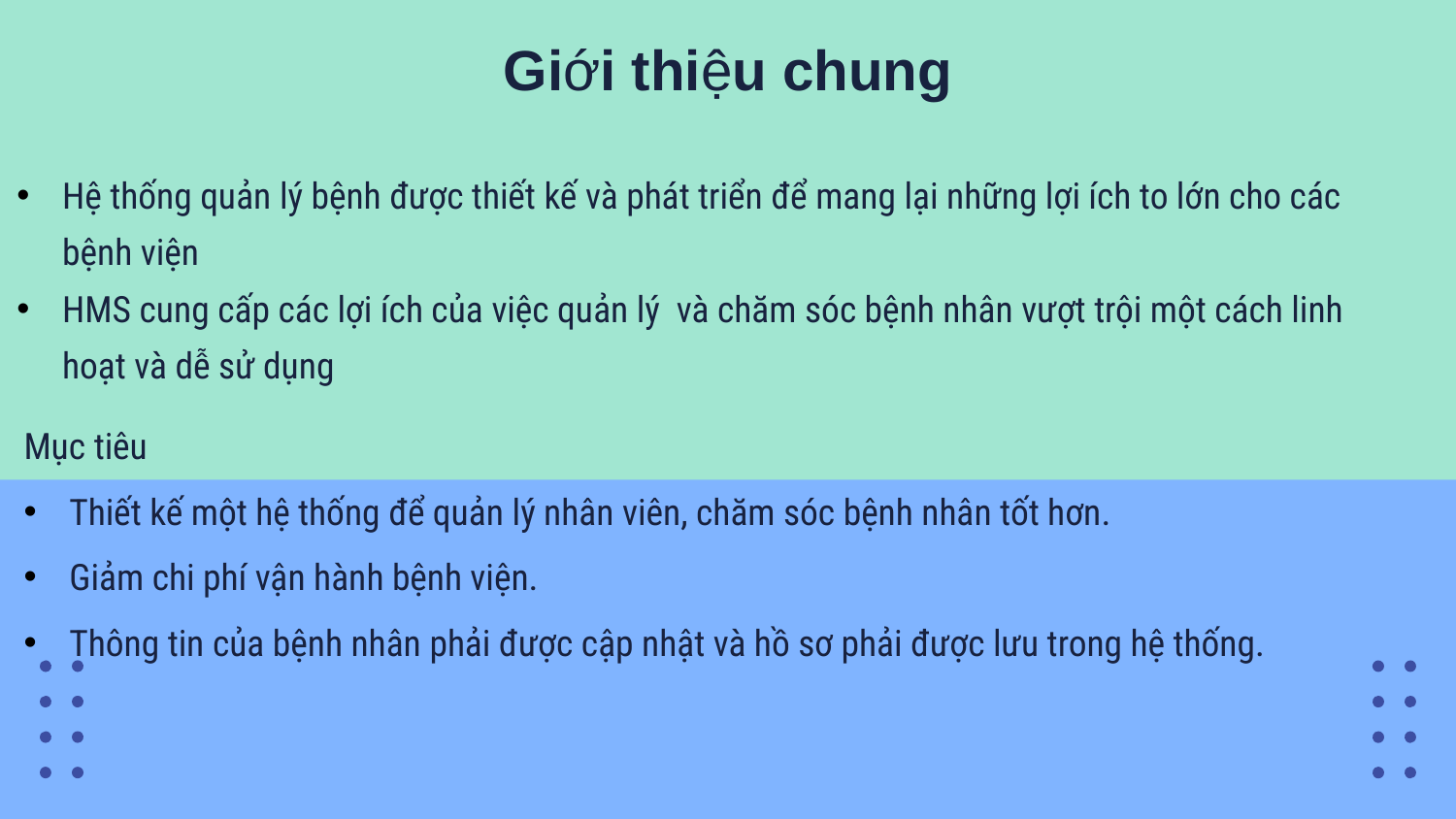

Giới thiệu chung
Hệ thống quản lý bệnh được thiết kế và phát triển để mang lại những lợi ích to lớn cho các bệnh viện
HMS cung cấp các lợi ích của việc quản lý  và chăm sóc bệnh nhân vượt trội một cách linh hoạt và dễ sử dụng
Mục tiêu
Thiết kế một hệ thống để quản lý nhân viên, chăm sóc bệnh nhân tốt hơn.
Giảm chi phí vận hành bệnh viện.
Thông tin của bệnh nhân phải được cập nhật và hồ sơ phải được lưu trong hệ thống.